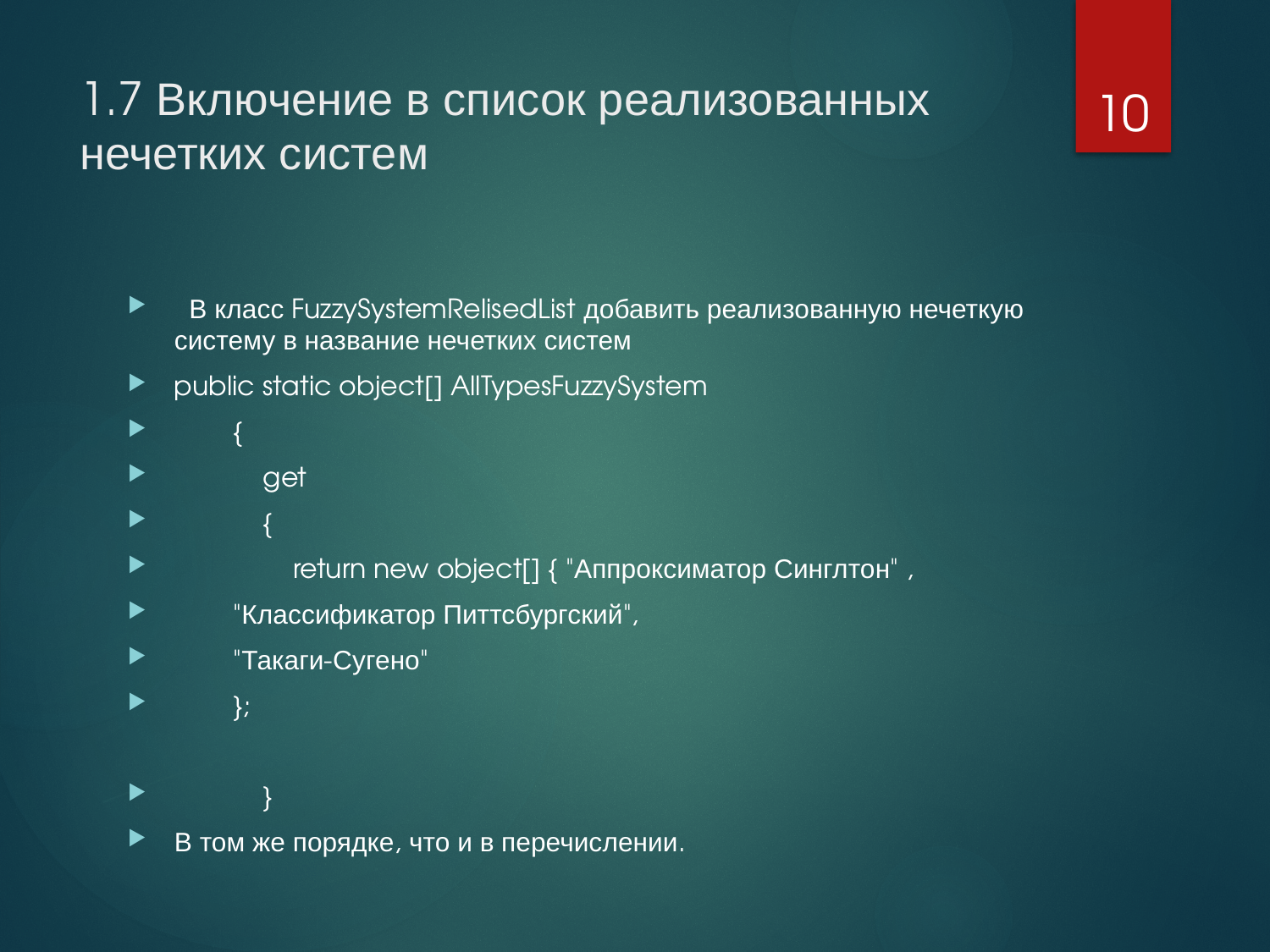

10
# 1.7 Включение в список реализованных нечетких систем
  В класс FuzzySystemRelisedList добавить реализованную нечеткую систему в название нечетких систем
public static object[] AllTypesFuzzySystem
        {
            get
            {
                return new object[] { "Аппроксиматор Синглтон" ,
        "Классификатор Питтсбургский",
        "Такаги-Сугено"
        };

            }
В том же порядке, что и в перечислении.